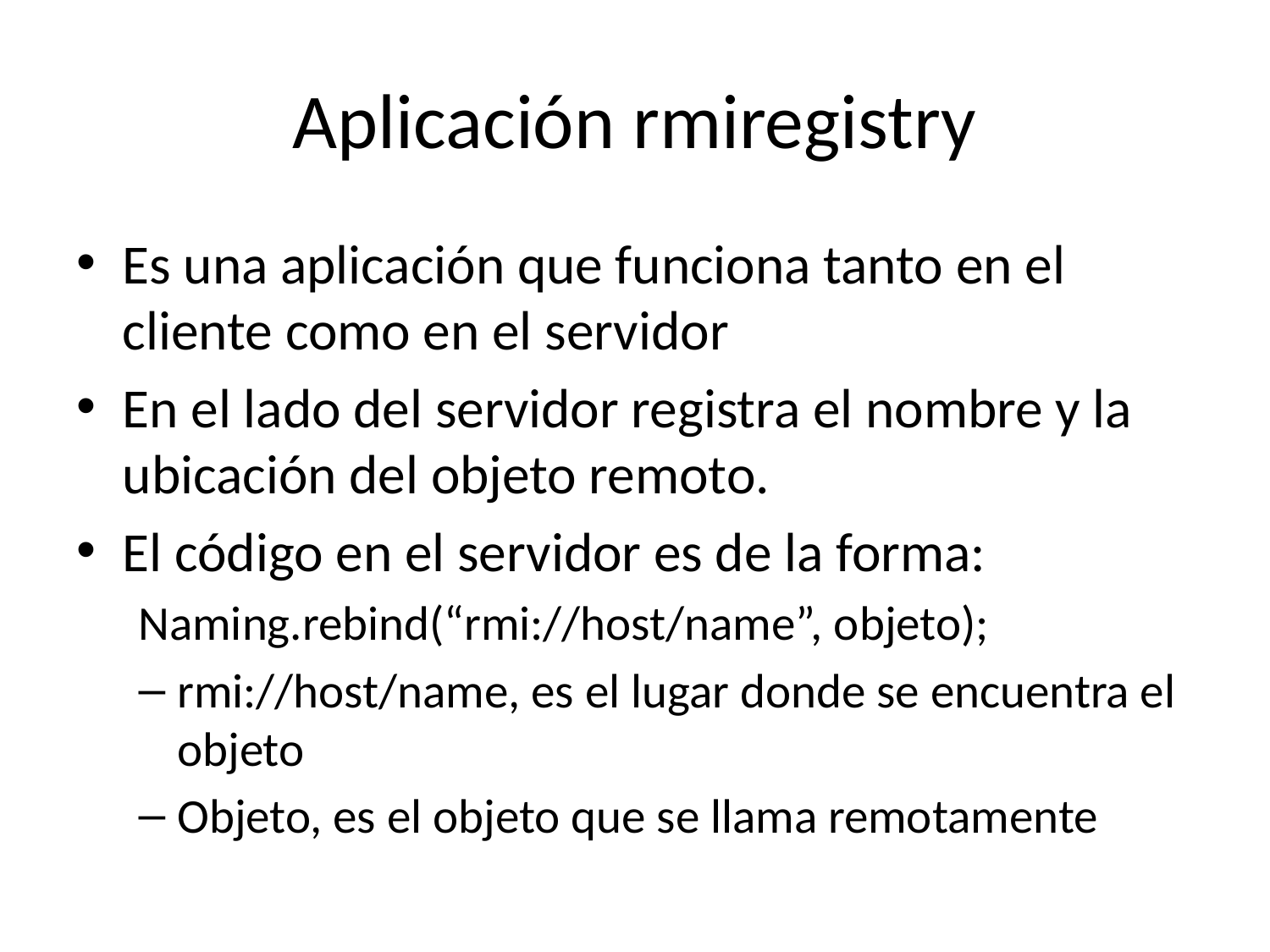

# Aplicación rmiregistry
Es una aplicación que funciona tanto en el cliente como en el servidor
En el lado del servidor registra el nombre y la ubicación del objeto remoto.
El código en el servidor es de la forma:
Naming.rebind(“rmi://host/name”, objeto);
rmi://host/name, es el lugar donde se encuentra el objeto
Objeto, es el objeto que se llama remotamente